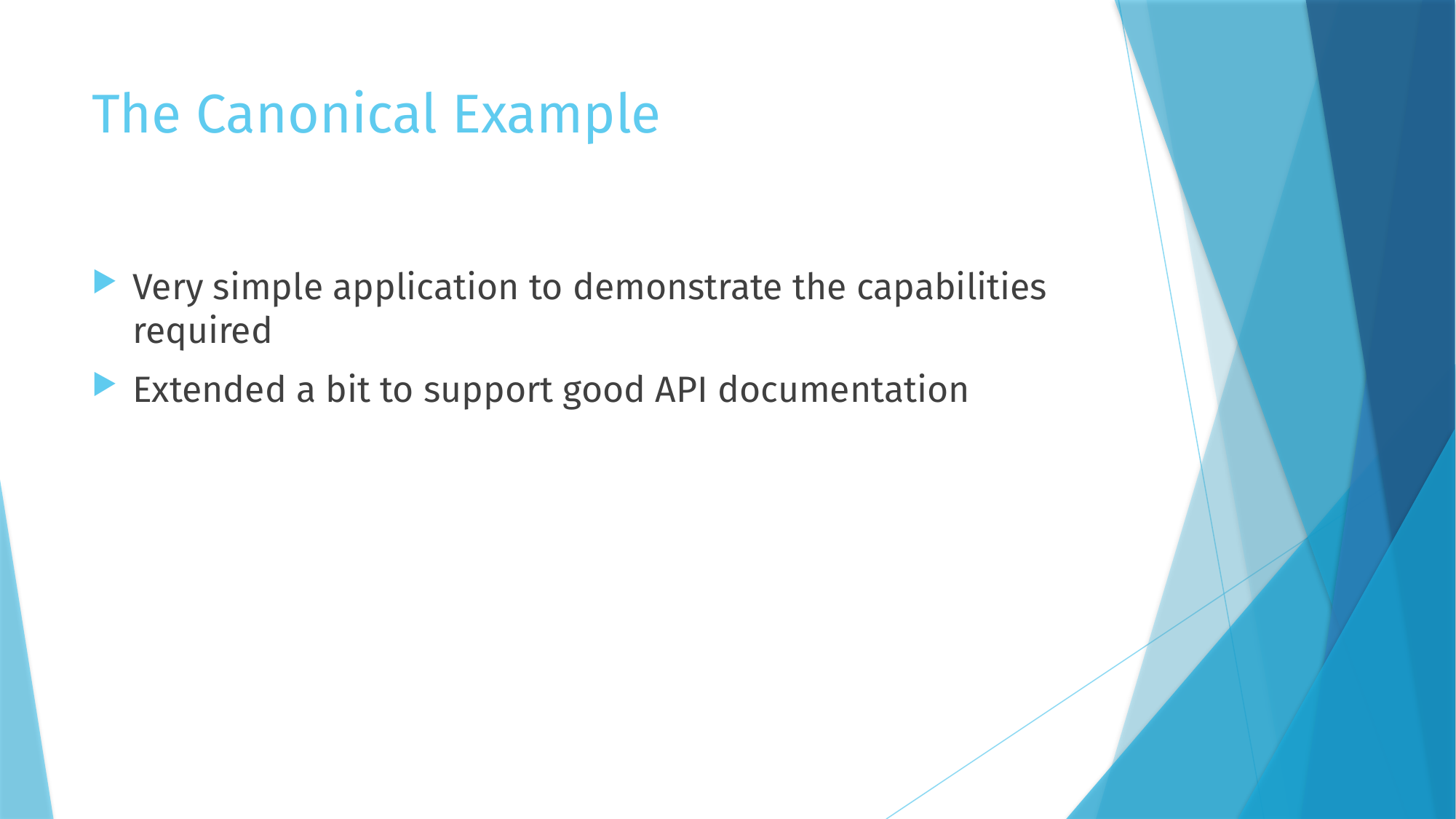

# The Canonical Example
Very simple application to demonstrate the capabilities required
Extended a bit to support good API documentation